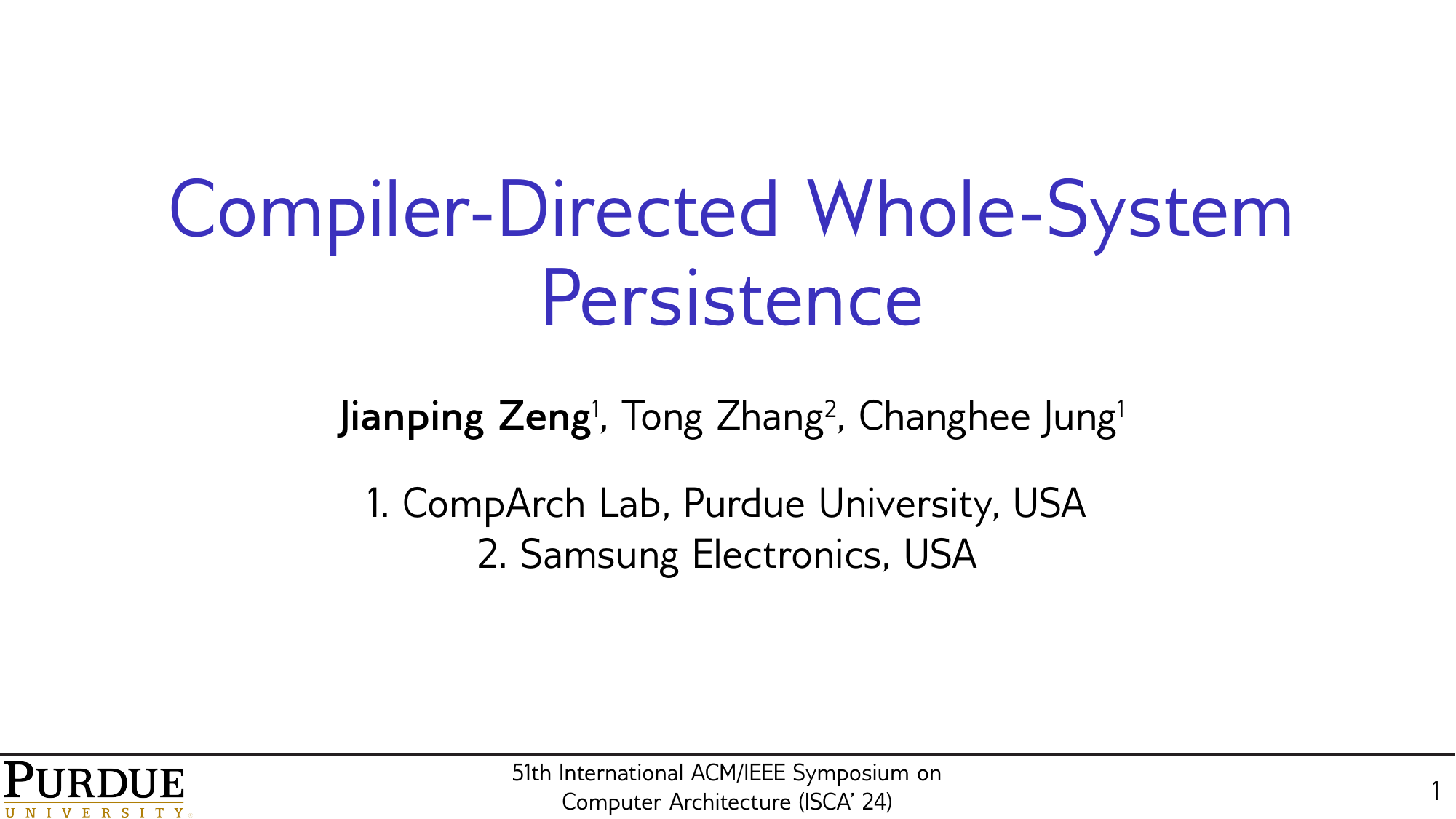

Compiler-Directed Whole-System Persistence
Jianping Zeng1, Tong Zhang2, Changhee Jung1
1. CompArch Lab, Purdue University, USA
2. Samsung Electronics, USA
1